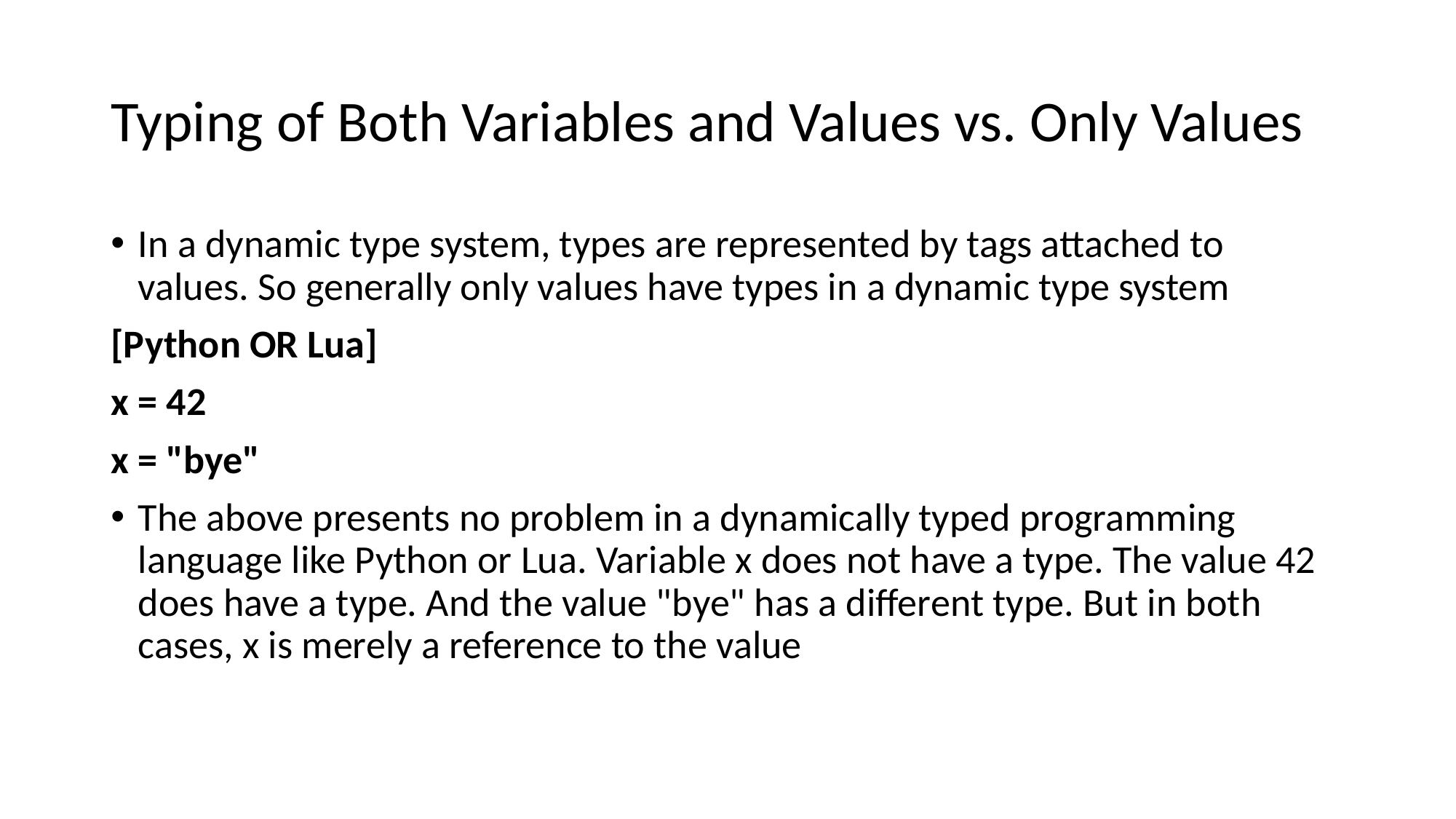

# Typing of Both Variables and Values vs. Only Values
In a dynamic type system, types are represented by tags attached to values. So generally only values have types in a dynamic type system
[Python OR Lua]
x = 42
x = "bye"
The above presents no problem in a dynamically typed programming language like Python or Lua. Variable x does not have a type. The value 42 does have a type. And the value "bye" has a different type. But in both cases, x is merely a reference to the value